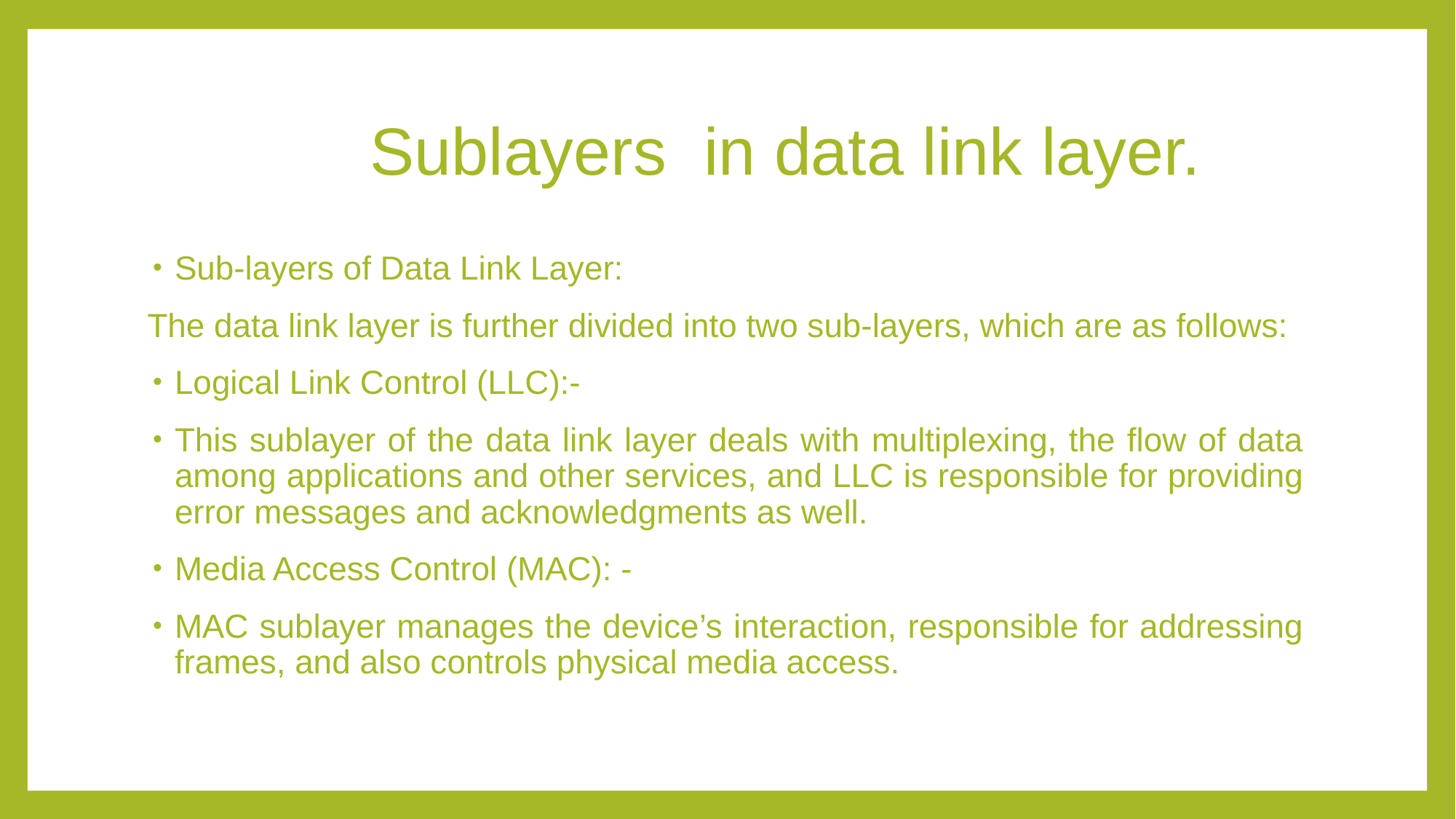

# Sublayers  in data link layer.
Sub-layers of Data Link Layer:
The data link layer is further divided into two sub-layers, which are as follows:
Logical Link Control (LLC):-
This sublayer of the data link layer deals with multiplexing, the flow of data among applications and other services, and LLC is responsible for providing error messages and acknowledgments as well.
Media Access Control (MAC): -
MAC sublayer manages the device’s interaction, responsible for addressing frames, and also controls physical media access.